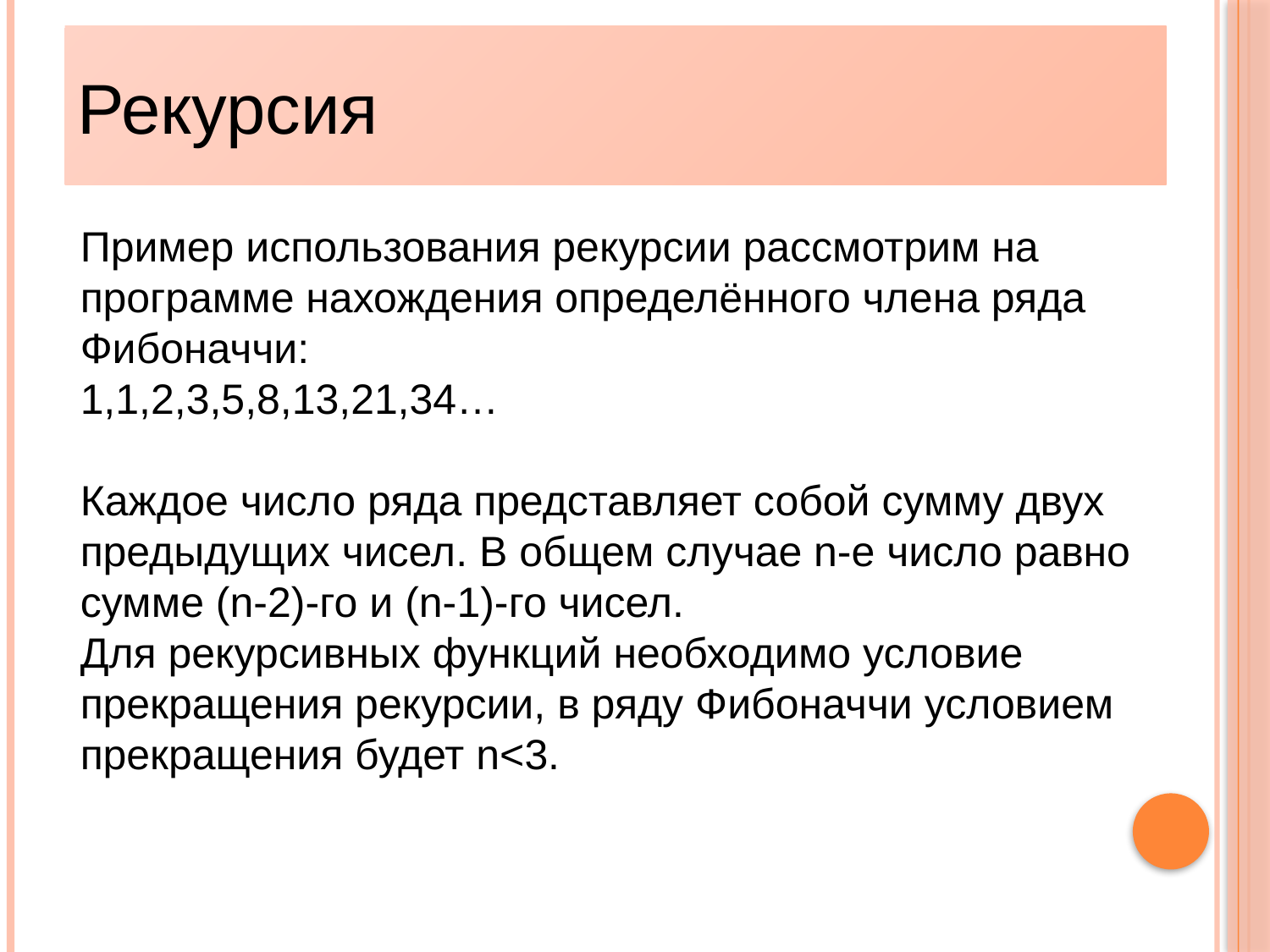

Рекурсия
3
Пример использования рекурсии рассмотрим на программе нахождения определённого члена ряда Фибоначчи:
1,1,2,3,5,8,13,21,34…

Каждое число ряда представляет собой сумму двух предыдущих чисел. В общем случае n-e число равно сумме (n-2)-го и (n-1)-го чисел.
Для рекурсивных функций необходимо условие прекращения рекурсии, в ряду Фибоначчи условием прекращения будет n<3.